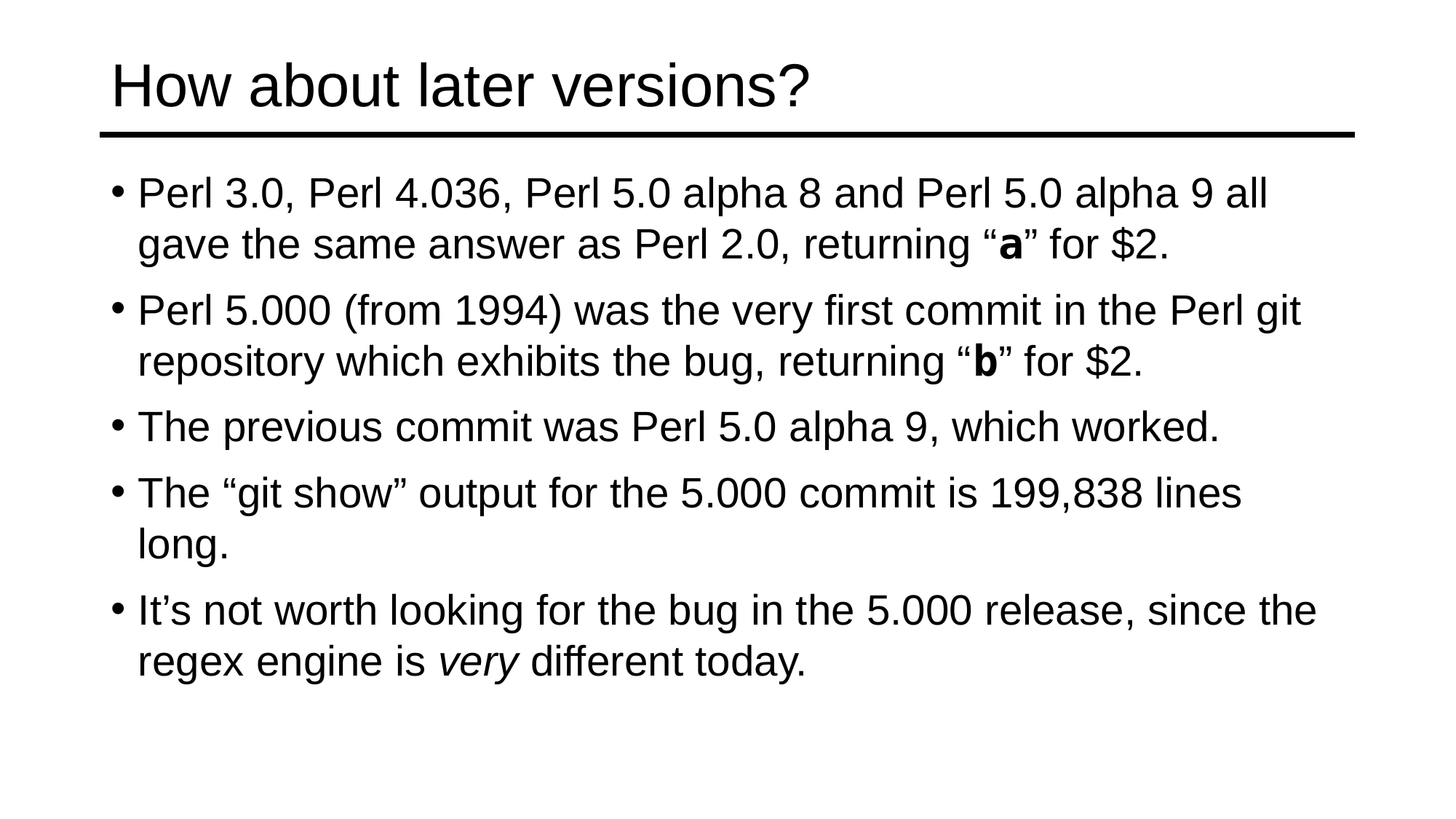

# How about later versions?
Perl 3.0, Perl 4.036, Perl 5.0 alpha 8 and Perl 5.0 alpha 9 all gave the same answer as Perl 2.0, returning “a” for $2.
Perl 5.000 (from 1994) was the very first commit in the Perl git repository which exhibits the bug, returning “b” for $2.
The previous commit was Perl 5.0 alpha 9, which worked.
The “git show” output for the 5.000 commit is 199,838 lines long.
It’s not worth looking for the bug in the 5.000 release, since the regex engine is very different today.